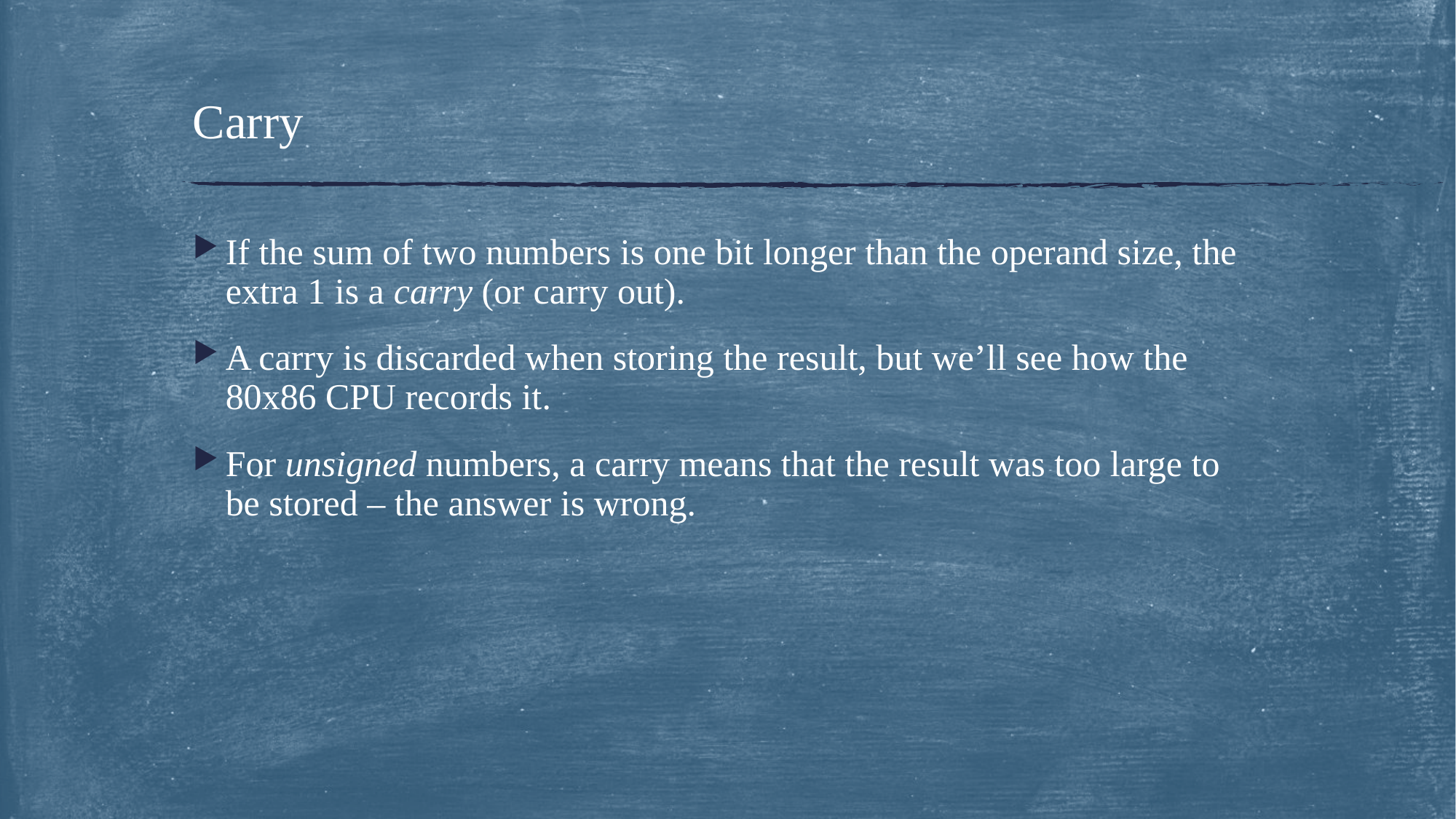

# Carry
If the sum of two numbers is one bit longer than the operand size, the extra 1 is a carry (or carry out).
A carry is discarded when storing the result, but we’ll see how the 80x86 CPU records it.
For unsigned numbers, a carry means that the result was too large to be stored – the answer is wrong.